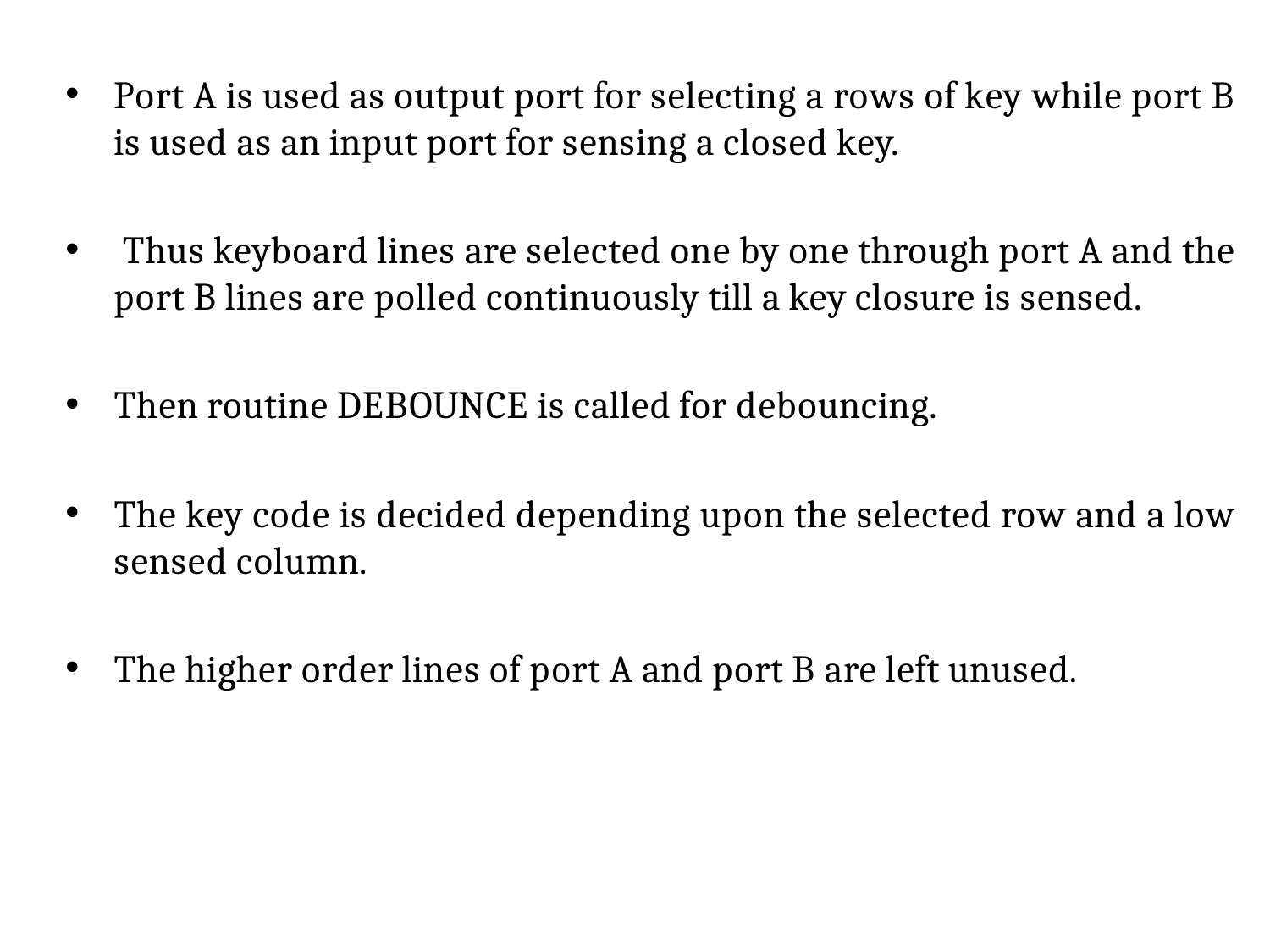

Port A is used as output port for selecting a rows of key while port B is used as an input port for sensing a closed key.

 Thus keyboard lines are selected one by one through port A and the port B lines are polled continuously till a key closure is sensed.

Then routine DEBOUNCE is called for debouncing.

The key code is decided depending upon the selected row and a low sensed column.

The higher order lines of port A and port B are left unused.